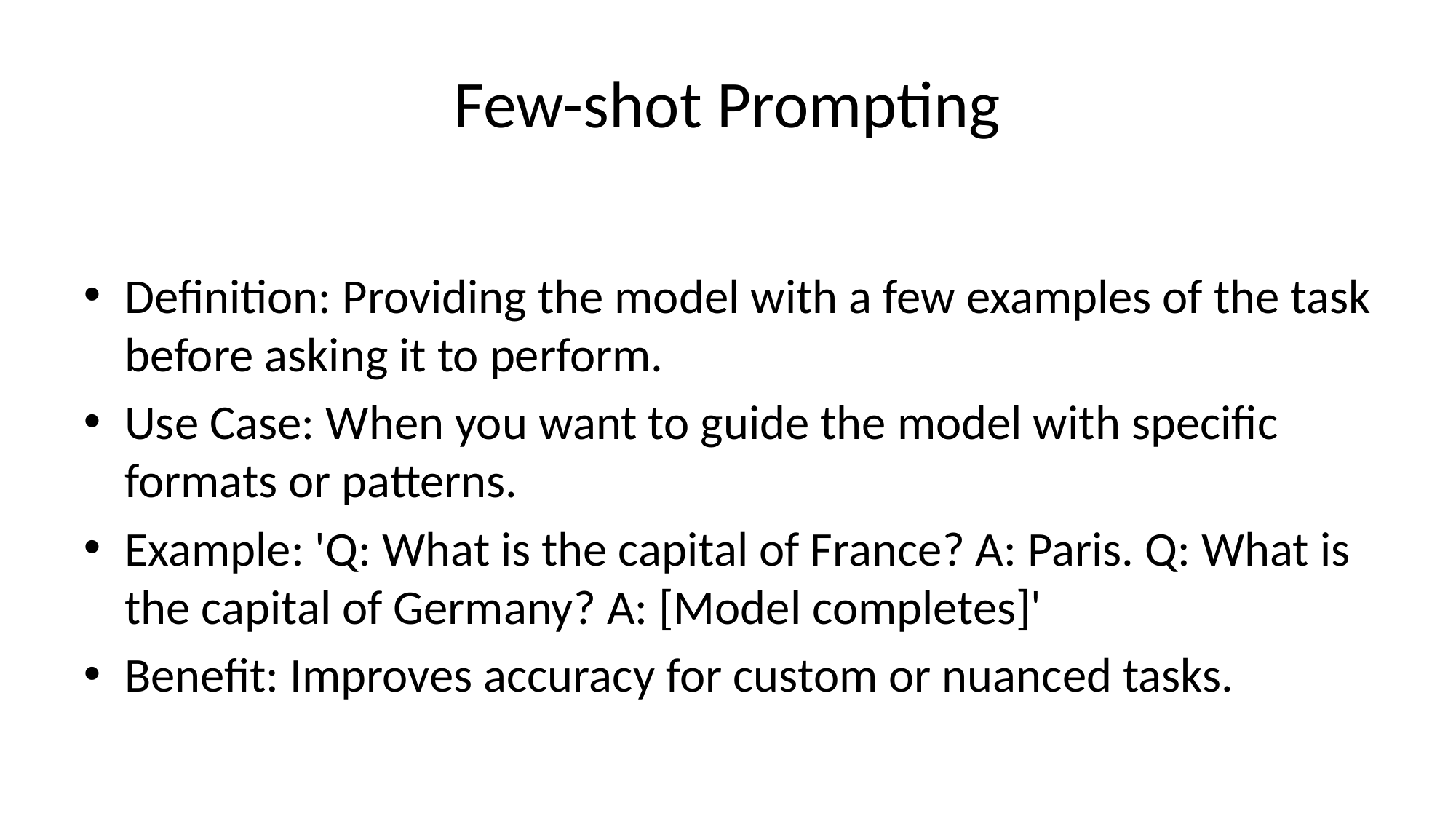

# Few-shot Prompting

Definition: Providing the model with a few examples of the task before asking it to perform.
Use Case: When you want to guide the model with specific formats or patterns.
Example: 'Q: What is the capital of France? A: Paris. Q: What is the capital of Germany? A: [Model completes]'
Benefit: Improves accuracy for custom or nuanced tasks.